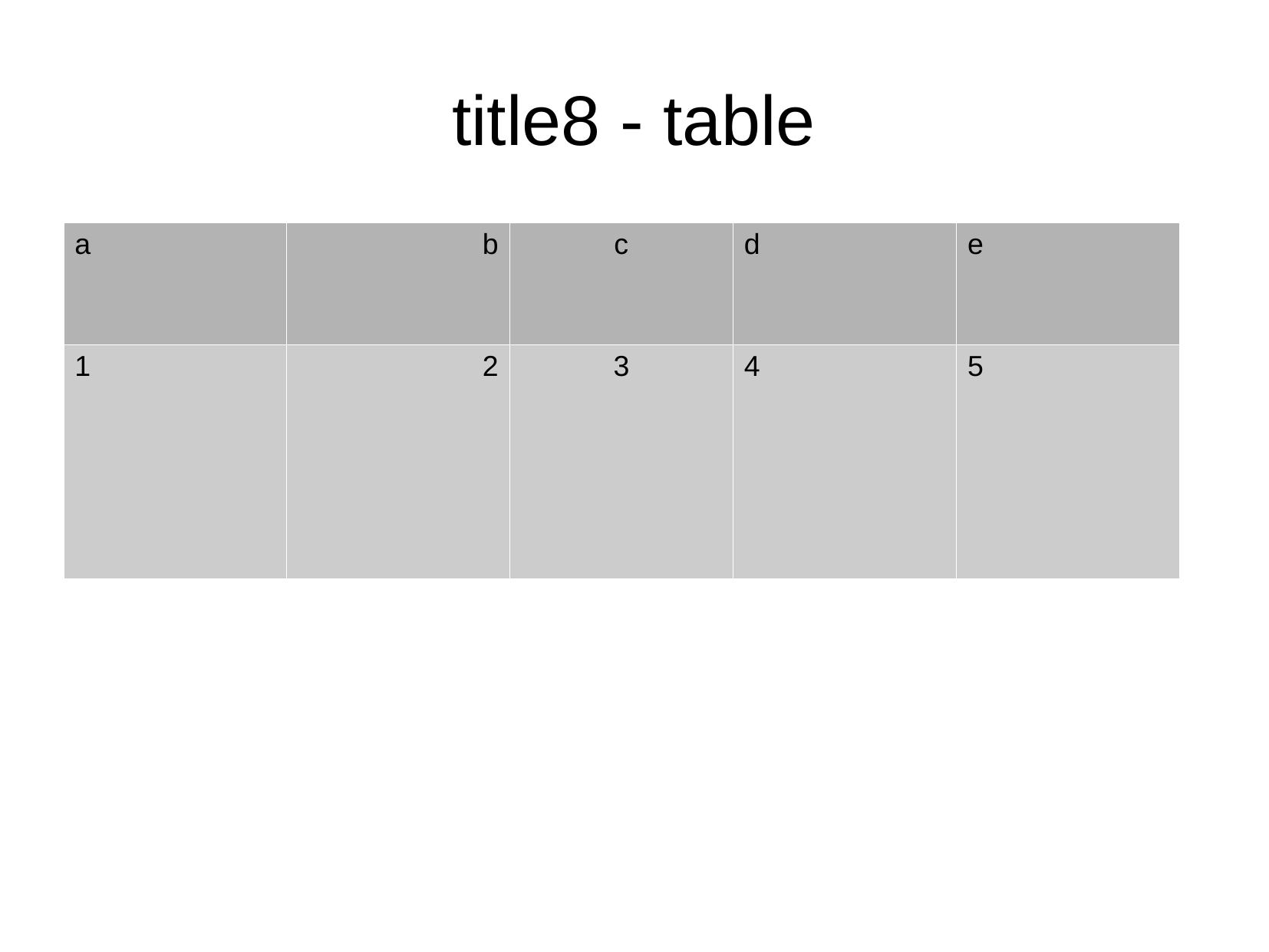

title8 - table
| a | b | c | d | e |
| --- | --- | --- | --- | --- |
| 1 | 2 | 3 | 4 | 5 |